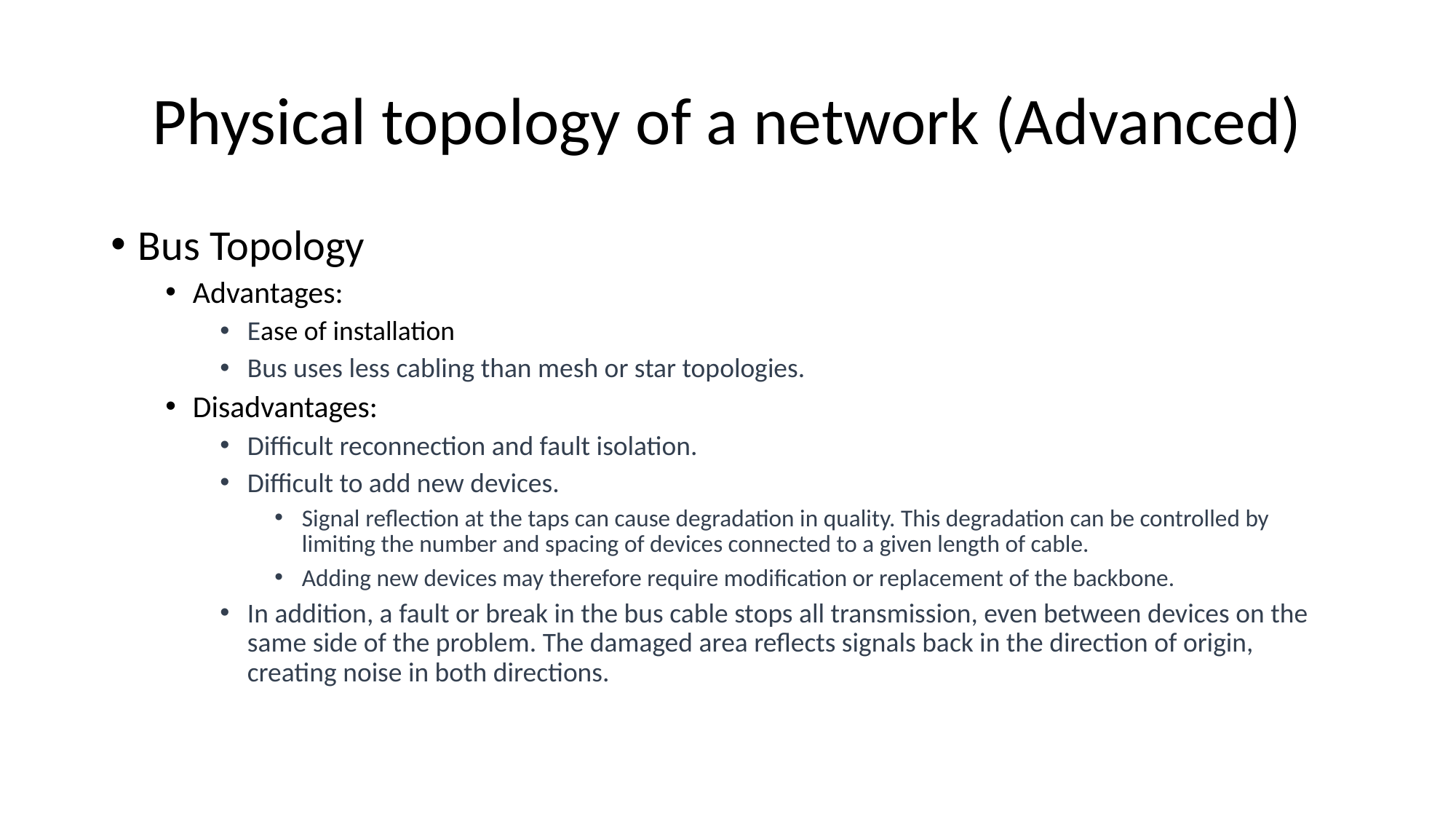

# Physical topology of a network (Advanced)
Bus Topology
Advantages:
Ease of installation
Bus uses less cabling than mesh or star topologies.
Disadvantages:
Difficult reconnection and fault isolation.
Difficult to add new devices.
Signal reflection at the taps can cause degradation in quality. This degradation can be controlled by limiting the number and spacing of devices connected to a given length of cable.
Adding new devices may therefore require modification or replacement of the backbone.
In addition, a fault or break in the bus cable stops all transmission, even between devices on the same side of the problem. The damaged area reflects signals back in the direction of origin, creating noise in both directions.